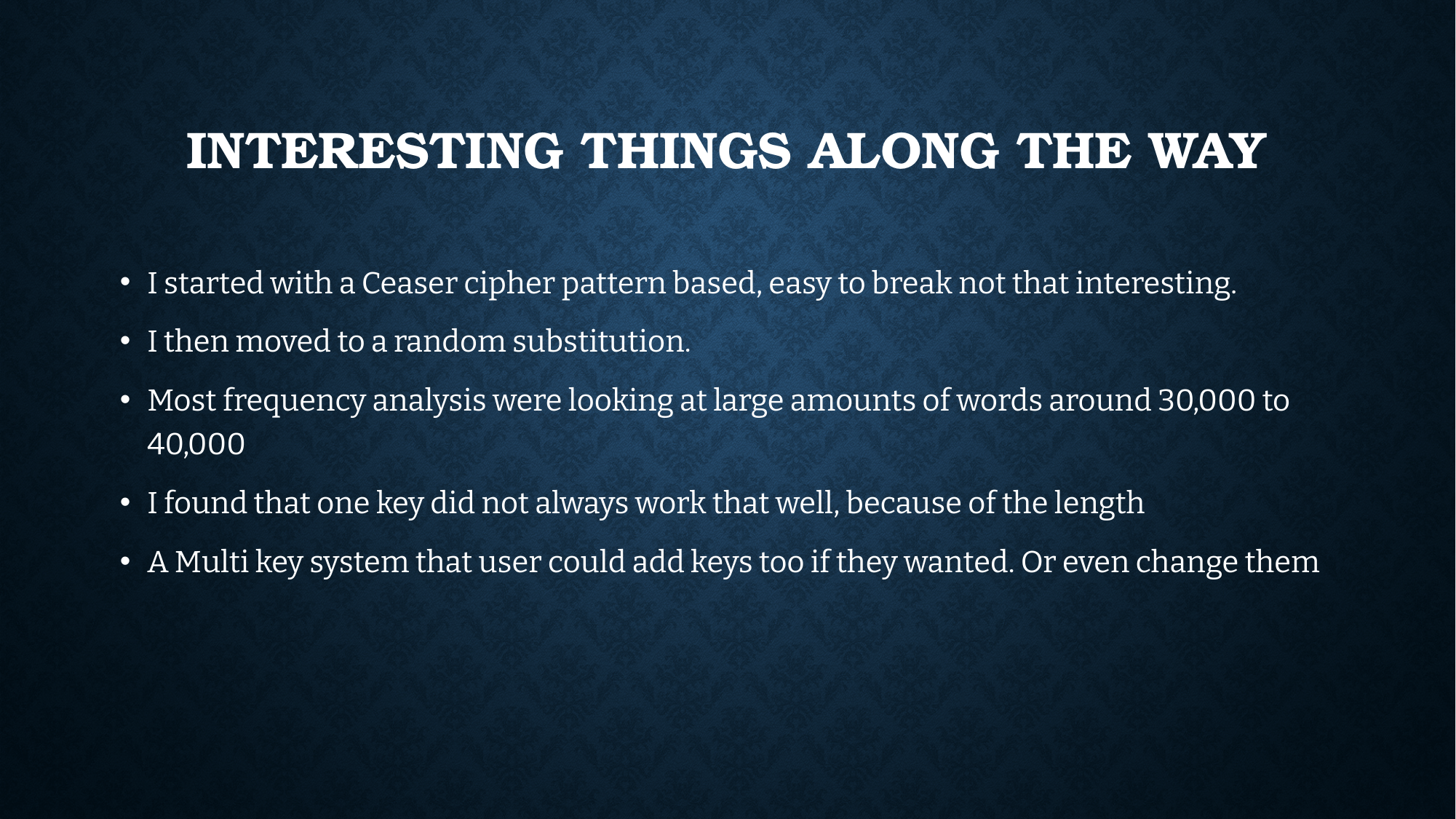

# Interesting things along the way
I started with a Ceaser cipher pattern based, easy to break not that interesting.
I then moved to a random substitution.
Most frequency analysis were looking at large amounts of words around 30,000 to 40,000
I found that one key did not always work that well, because of the length
A Multi key system that user could add keys too if they wanted. Or even change them